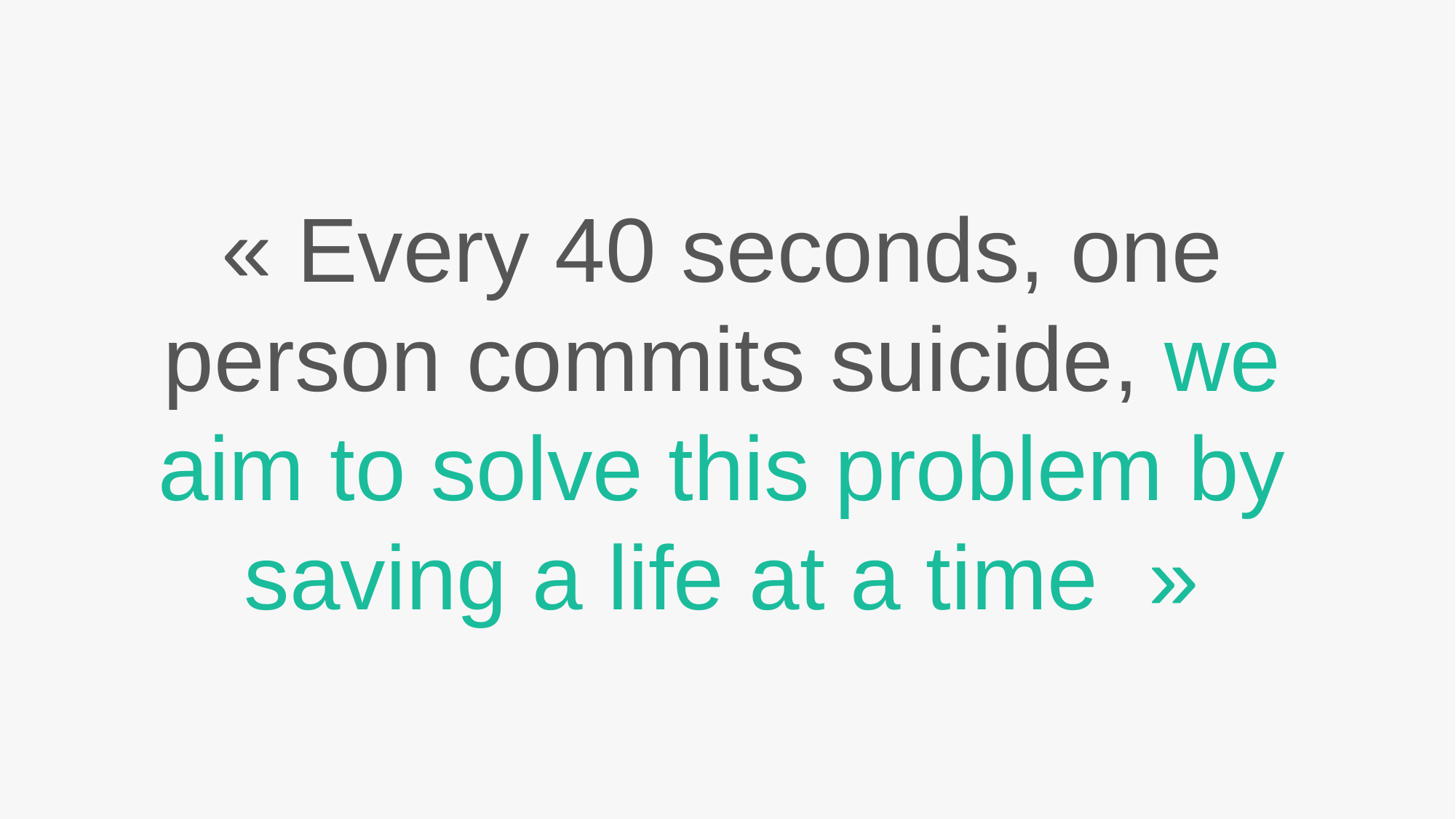

« Every 40 seconds, one person commits suicide, we aim to solve this problem by saving a life at a time  »